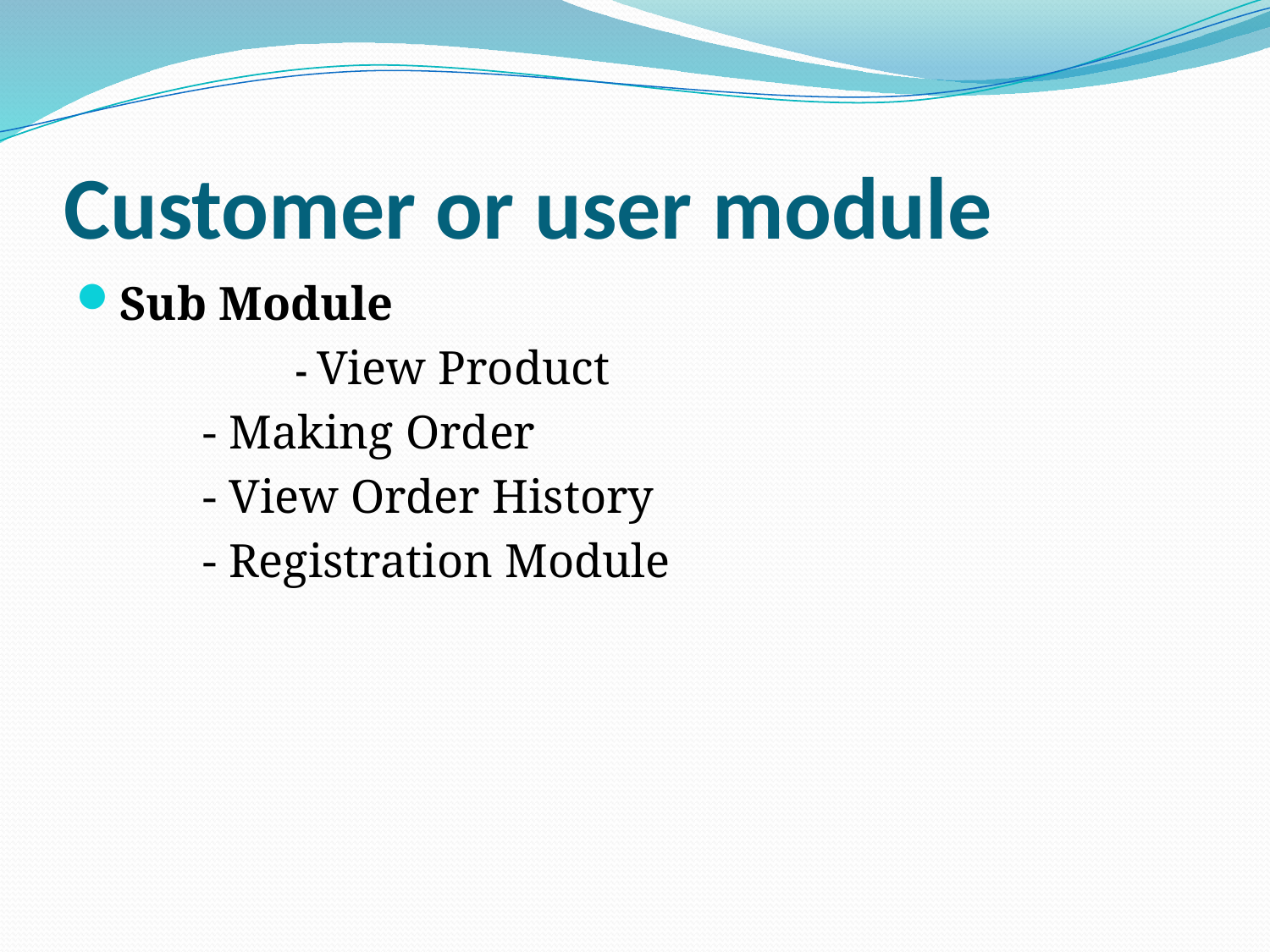

# Customer or user module
Sub Module
	- View Product
	- Making Order
	- View Order History
	- Registration Module